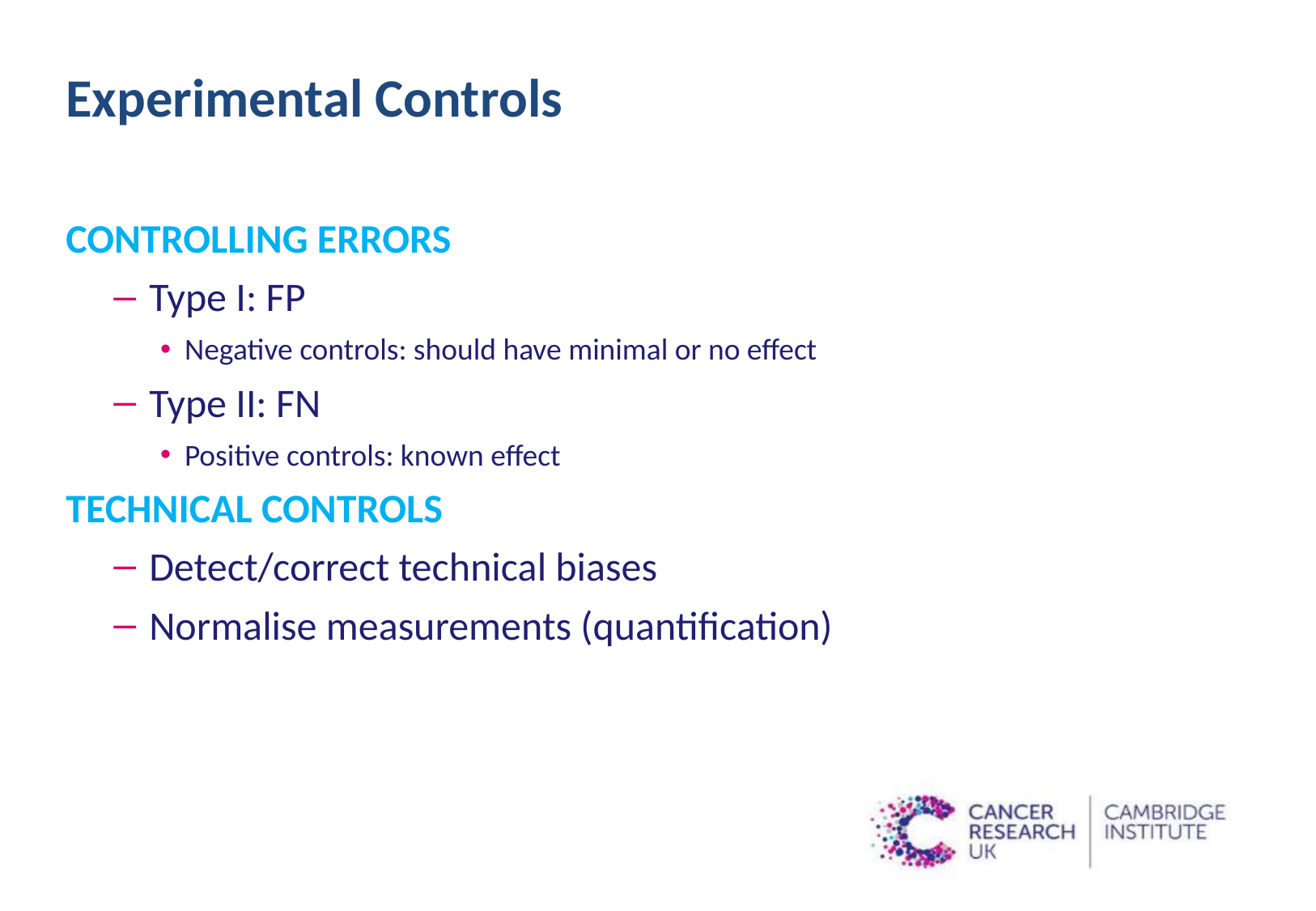

# Experimental Controls
Controlling errors
Type I: FP
Negative controls: should have minimal or no effect
Type II: FN
Positive controls: known effect
Technical controls
Detect/correct technical biases
Normalise measurements (quantification)